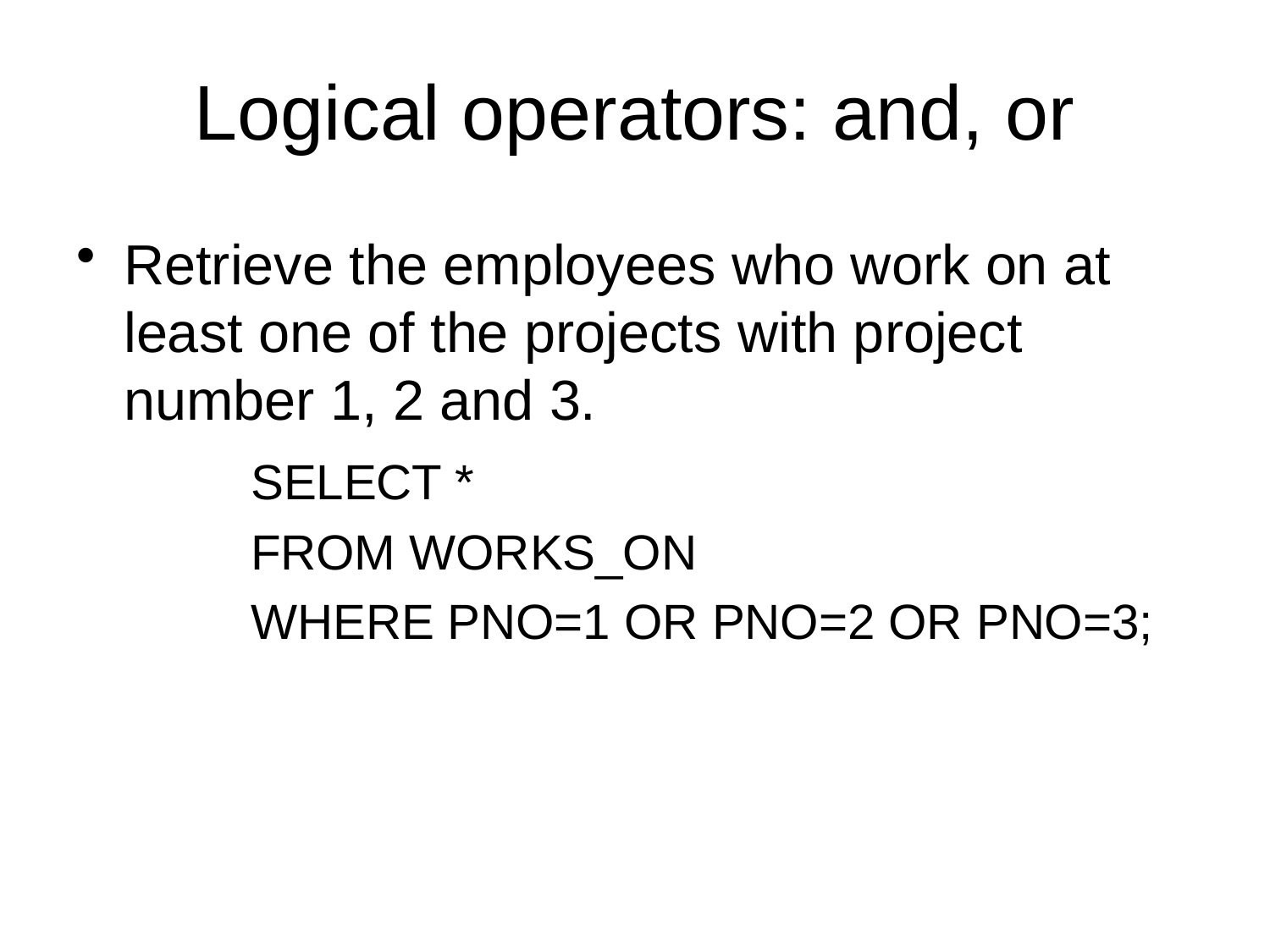

# Logical operators: and, or
Retrieve the employees who work on at least one of the projects with project number 1, 2 and 3.
		SELECT *
		FROM WORKS_ON
		WHERE PNO=1 OR PNO=2 OR PNO=3;